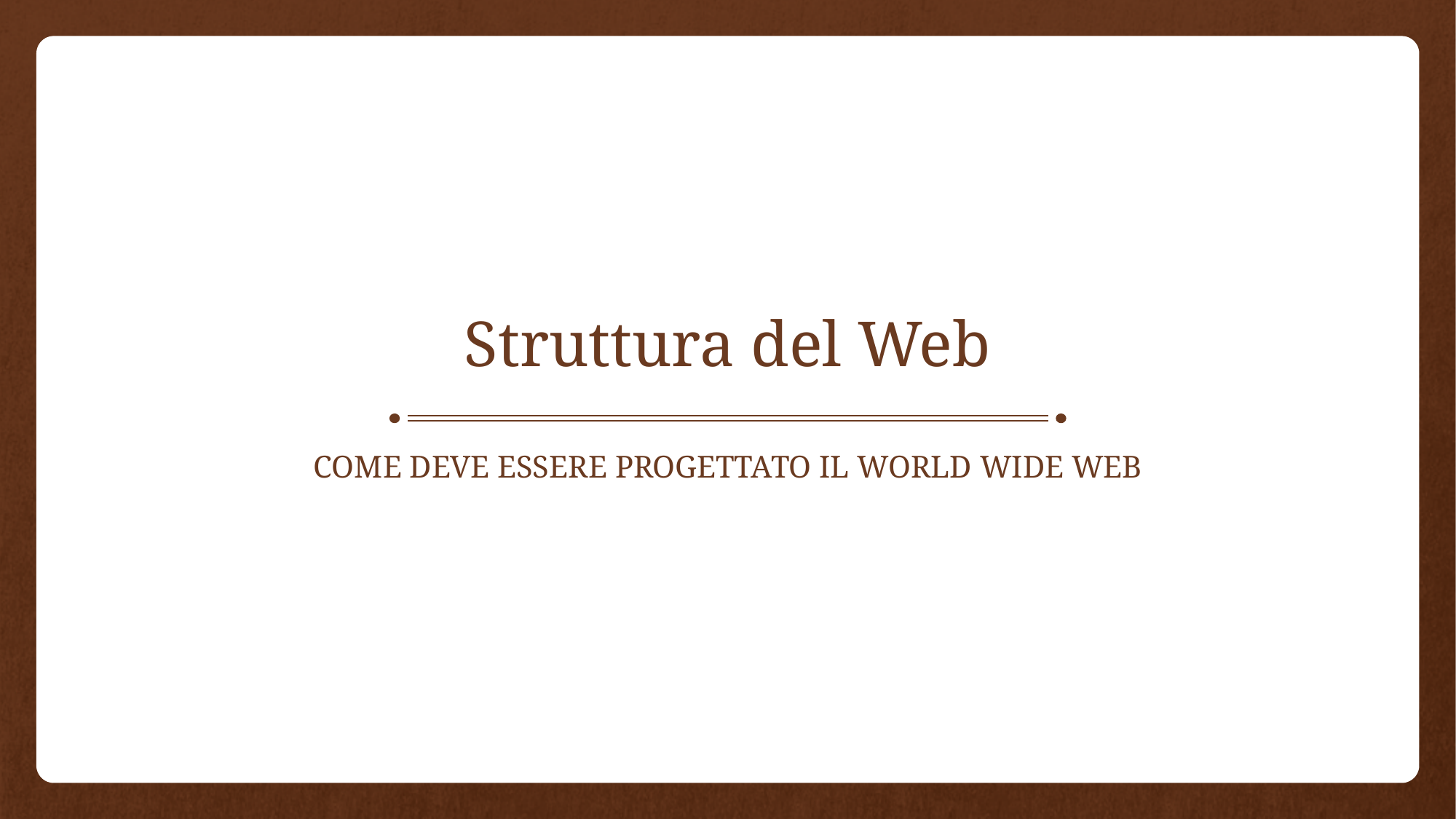

# Struttura del Web
Come deve essere progettato il world wide web